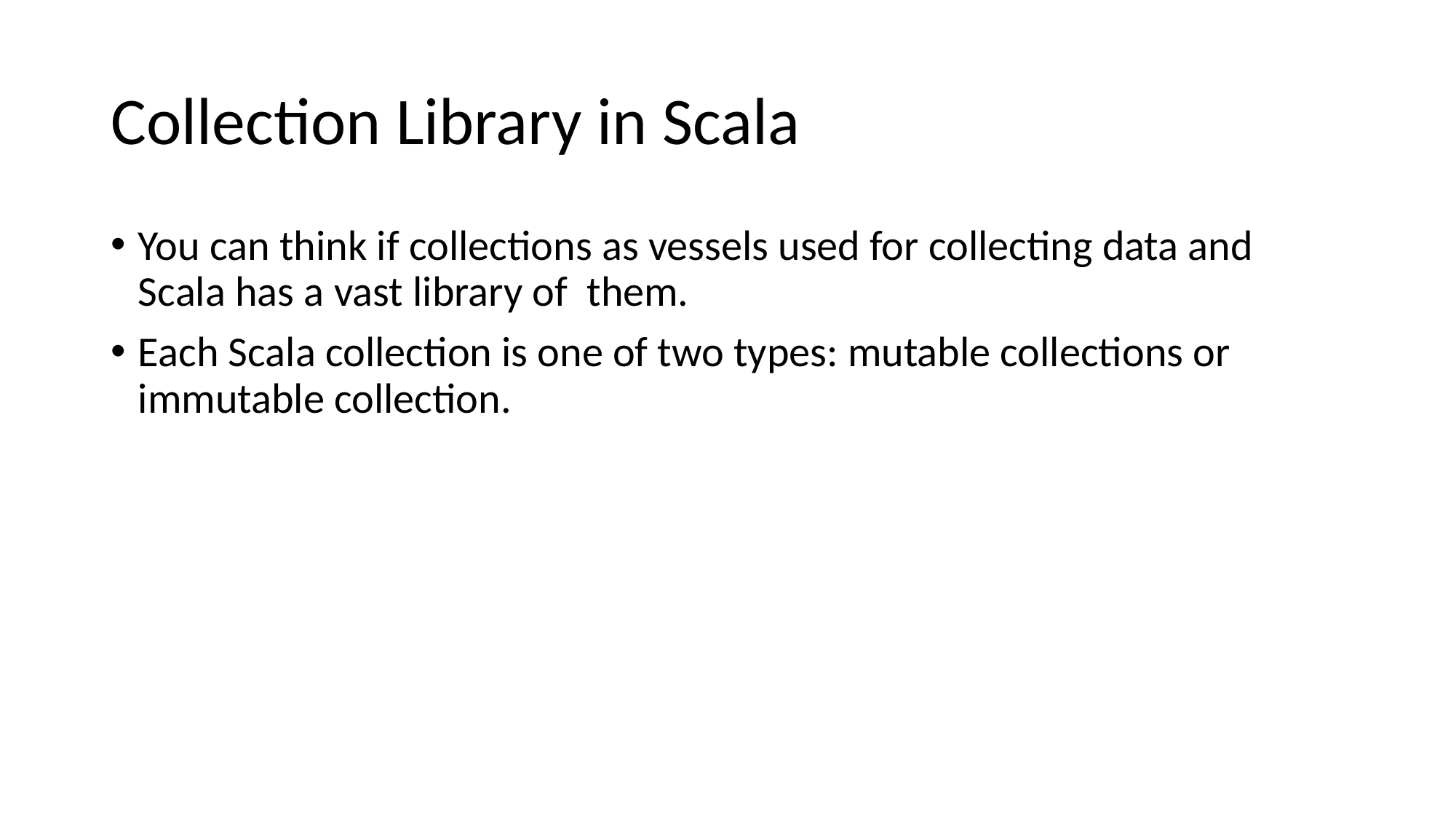

# Collection Library in Scala
You can think if collections as vessels used for collecting data and Scala has a vast library of  them.
Each Scala collection is one of two types: mutable collections or immutable collection.